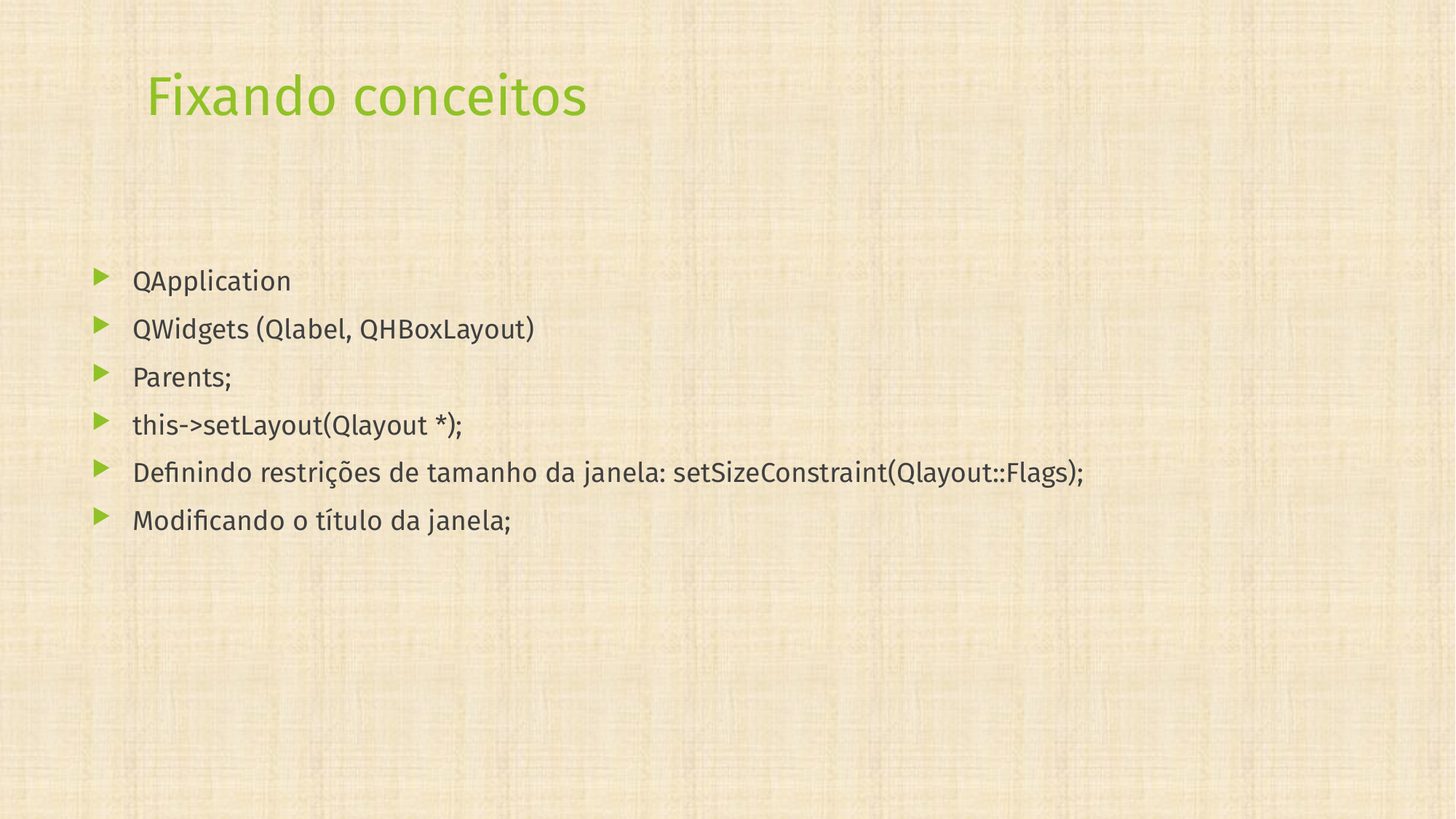

# Fixando conceitos
QApplication
QWidgets (Qlabel, QHBoxLayout)
Parents;
this->setLayout(Qlayout *);
Definindo restrições de tamanho da janela: setSizeConstraint(Qlayout::Flags);
Modificando o título da janela;